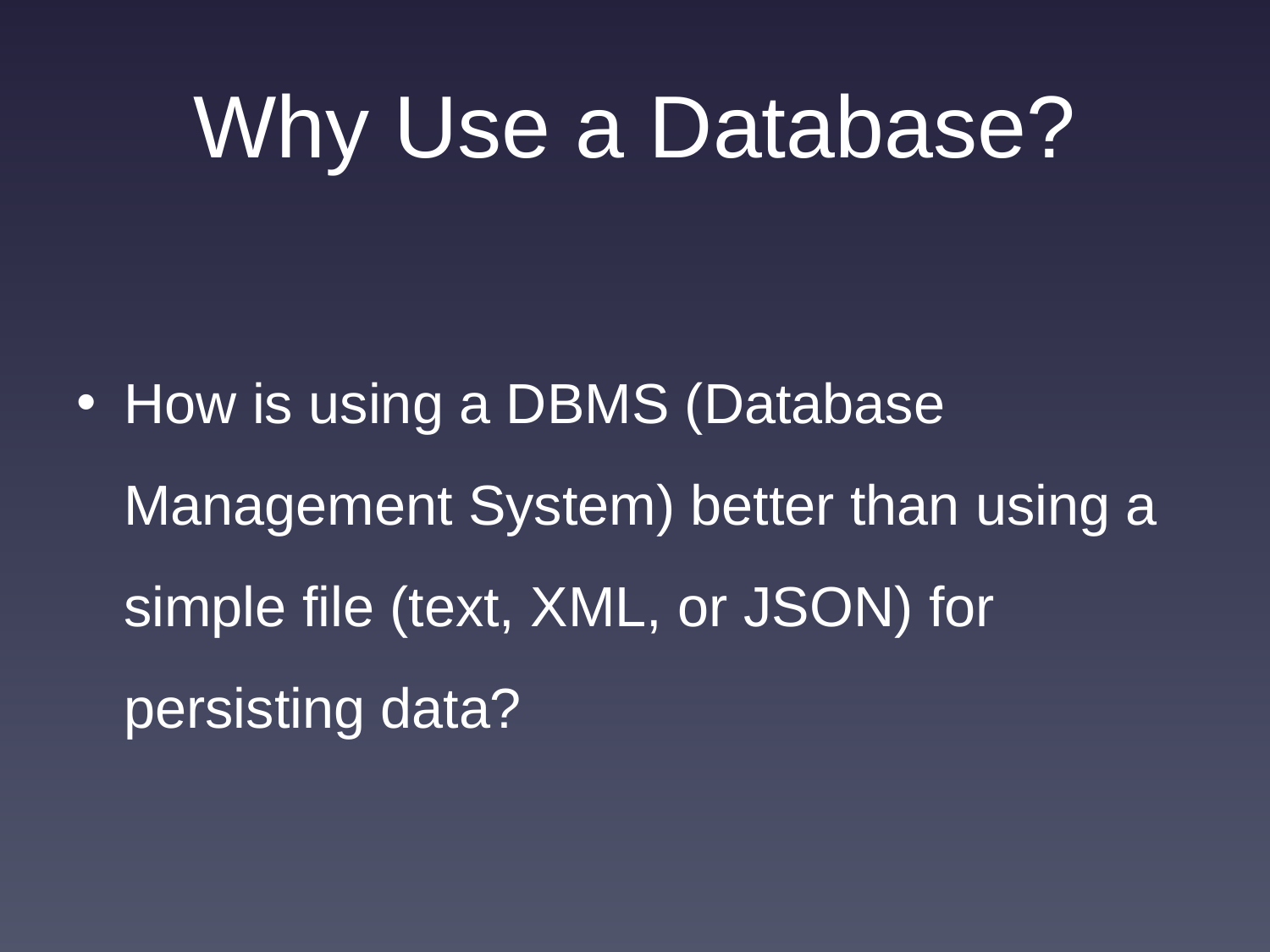

# Why Use a Database?
How is using a DBMS (Database Management System) better than using a simple file (text, XML, or JSON) for persisting data?